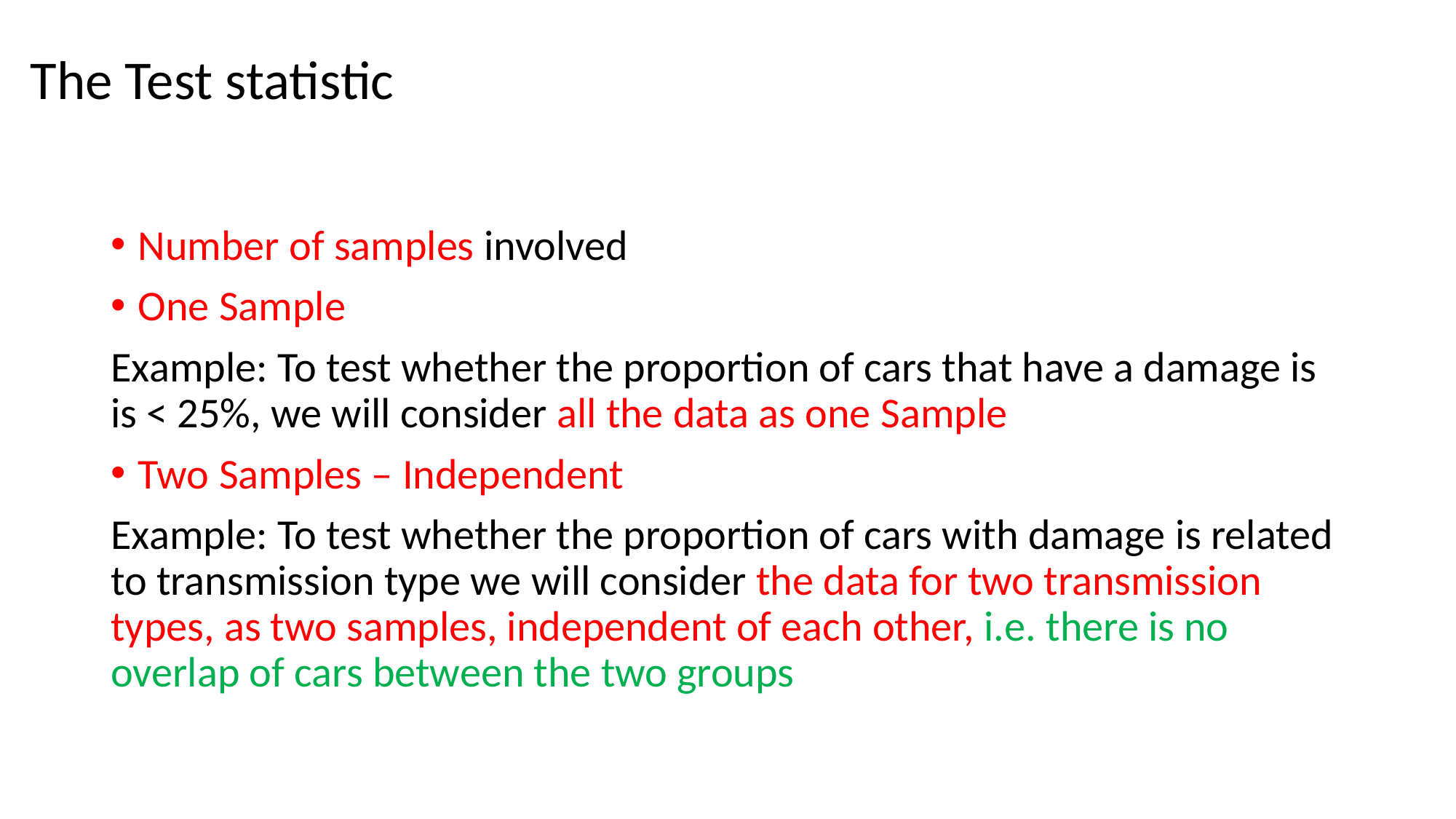

# The Test statistic
Number of samples involved
One Sample
Example: To test whether the proportion of cars that have a damage is is < 25%, we will consider all the data as one Sample
Two Samples – Independent
Example: To test whether the proportion of cars with damage is related to transmission type we will consider the data for two transmission types, as two samples, independent of each other, i.e. there is no overlap of cars between the two groups